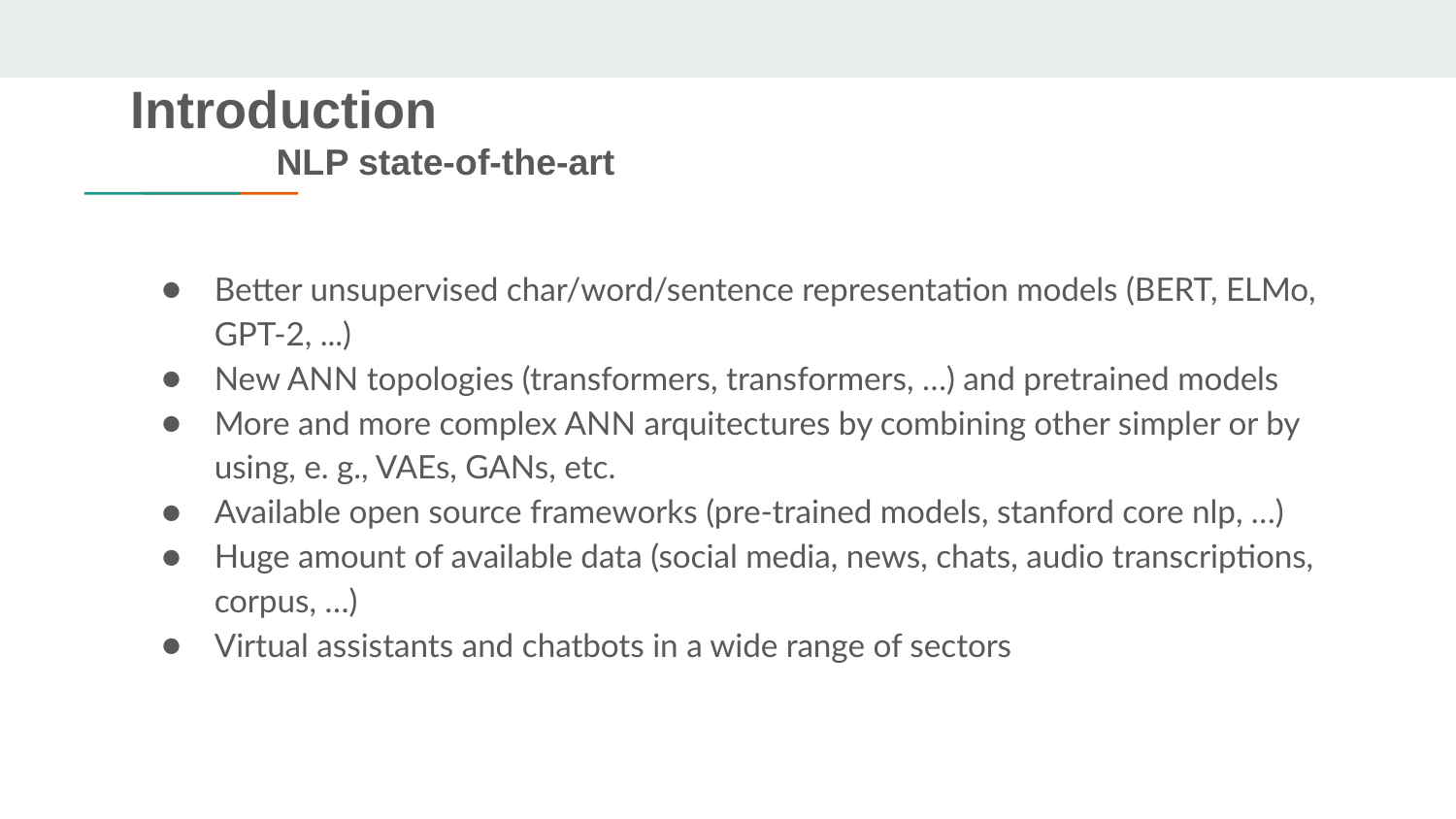

# Introduction NLP state-of-the-art
Better unsupervised char/word/sentence representation models (BERT, ELMo, GPT-2, ...)
New ANN topologies (transformers, transformers, …) and pretrained models
More and more complex ANN arquitectures by combining other simpler or by using, e. g., VAEs, GANs, etc.
Available open source frameworks (pre-trained models, stanford core nlp, …)
Huge amount of available data (social media, news, chats, audio transcriptions, corpus, …)
Virtual assistants and chatbots in a wide range of sectors